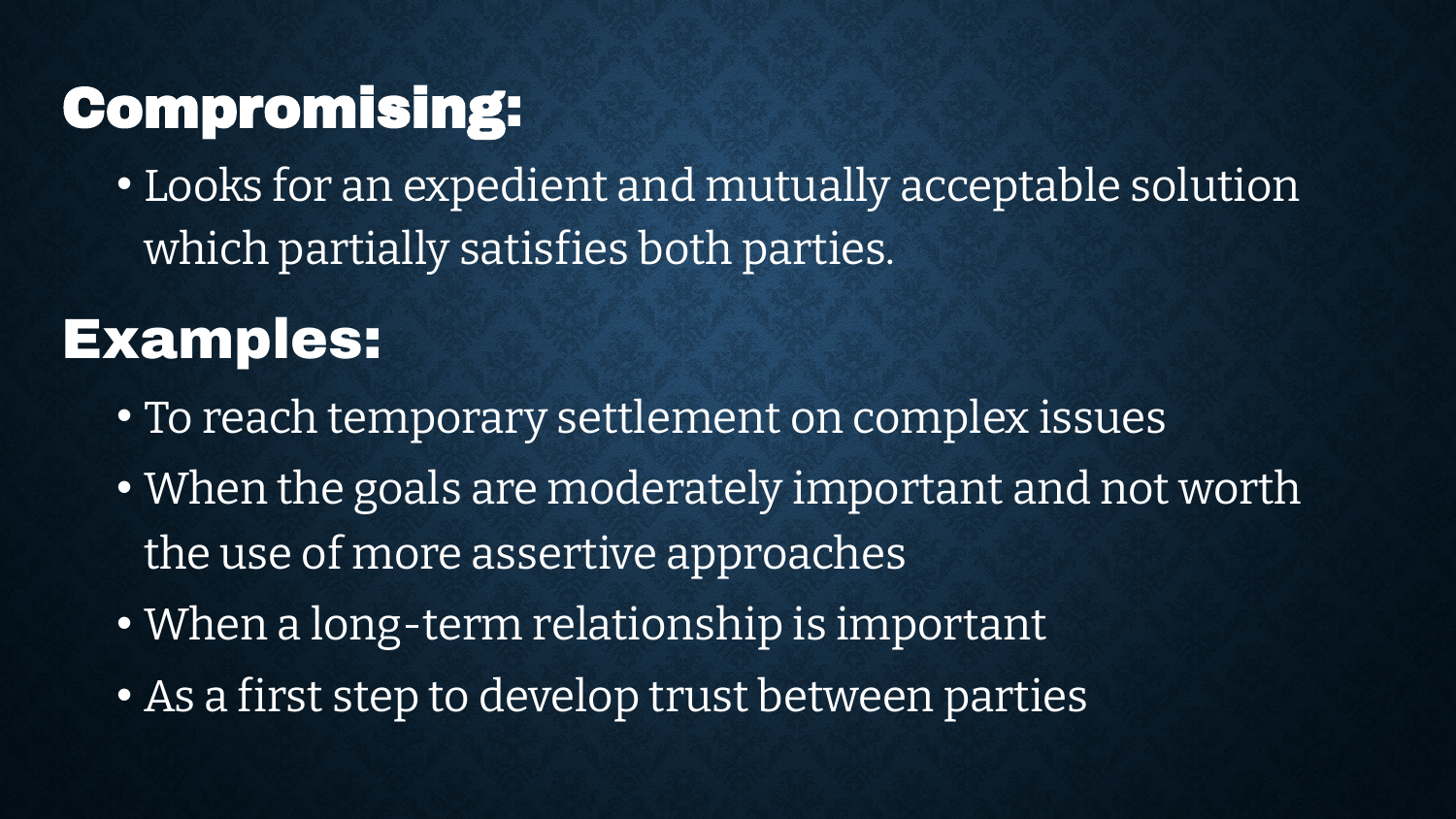

Compromising:
Looks for an expedient and mutually acceptable solution which partially satisfies both parties.
Examples:
To reach temporary settlement on complex issues
When the goals are moderately important and not worth the use of more assertive approaches
When a long-term relationship is important
As a first step to develop trust between parties